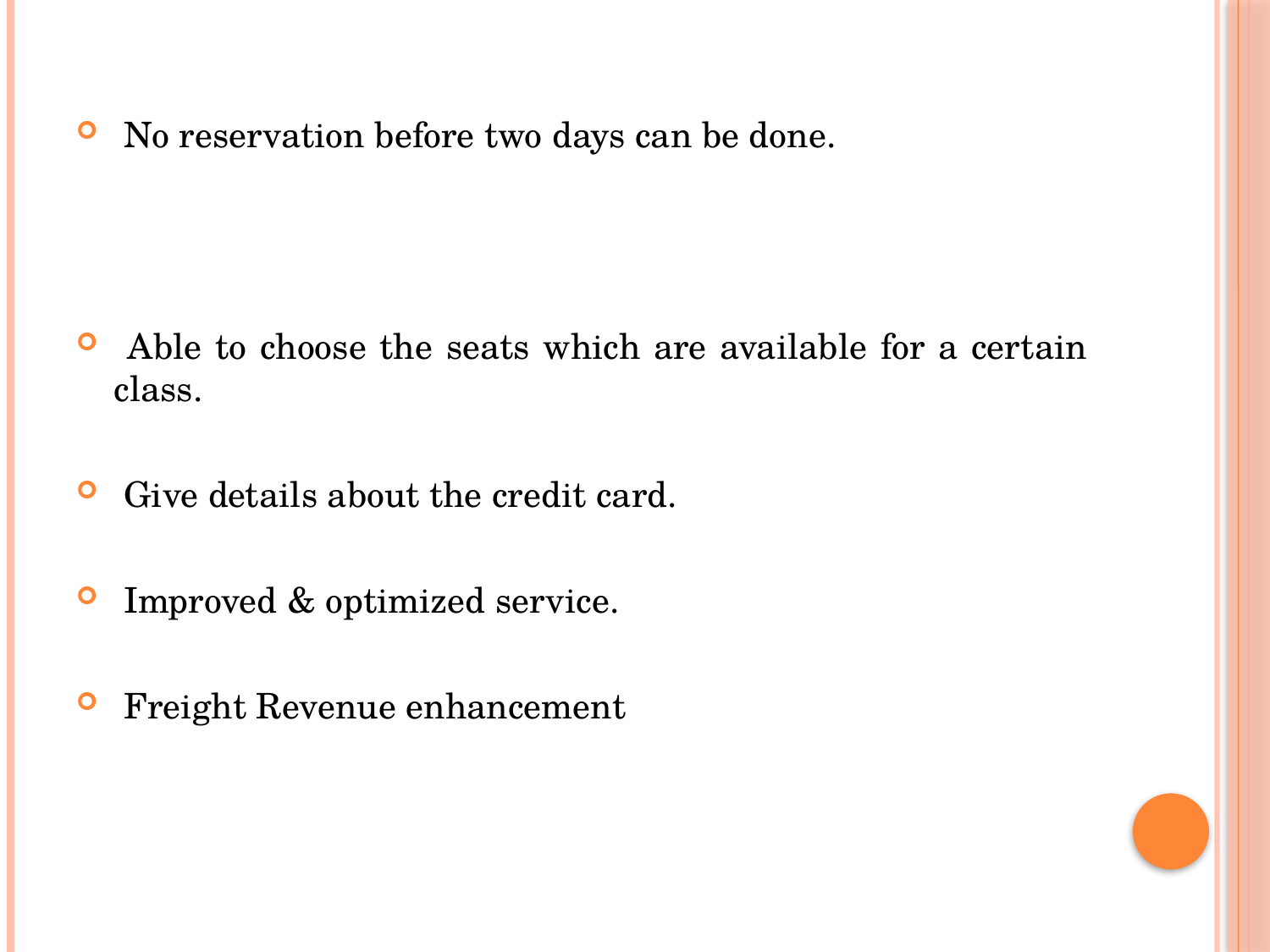

No reservation before two days can be done.

 Able to choose the seats which are available for a certain class.

 Give details about the credit card.

 Improved & optimized service.

 Freight Revenue enhancement